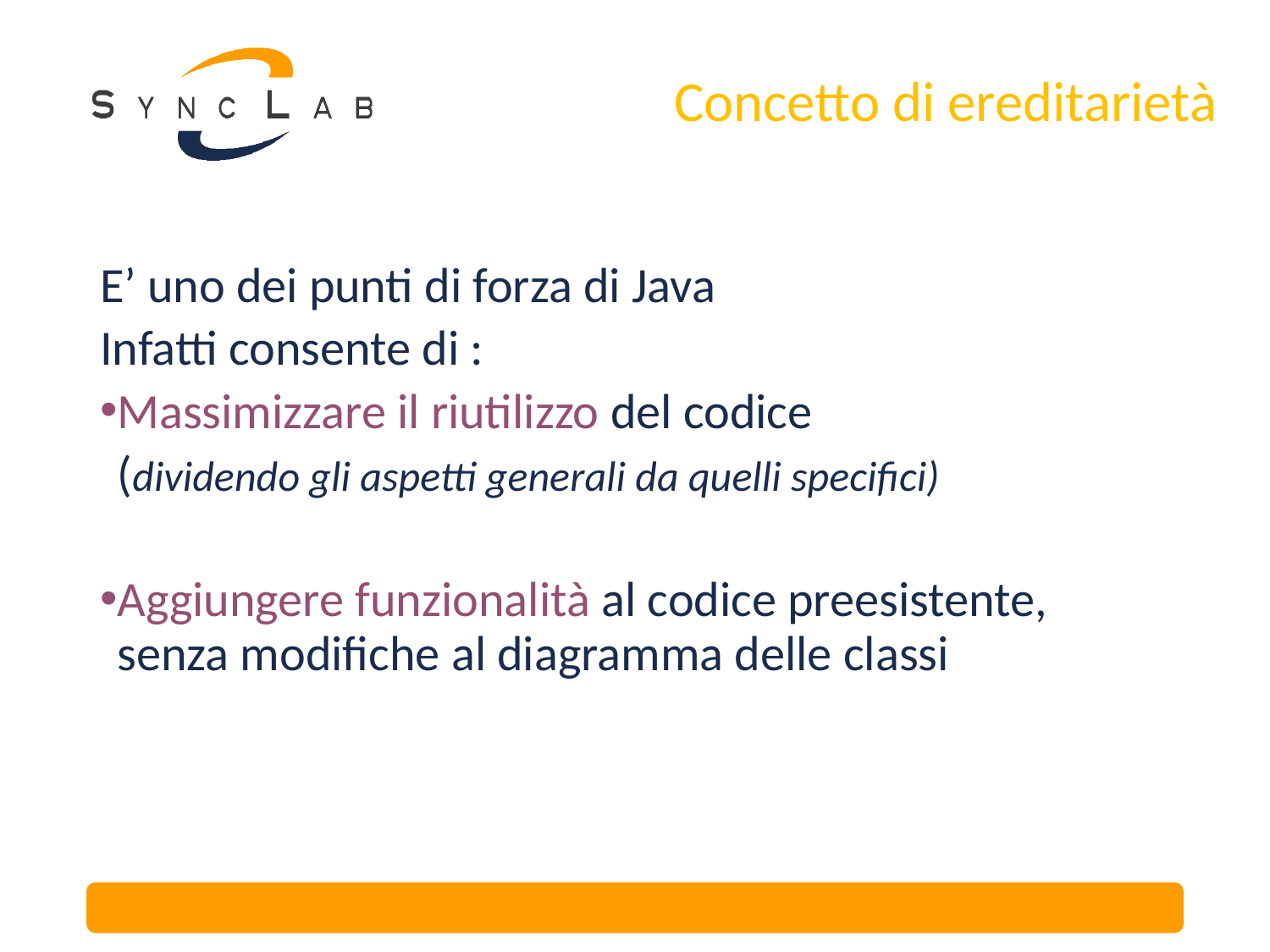

# Concetto di ereditarietà
E’ uno dei punti di forza di Java
Infatti consente di :
Massimizzare il riutilizzo del codice
	(dividendo gli aspetti generali da quelli specifici)

Aggiungere funzionalità al codice preesistente, senza modifiche al diagramma delle classi